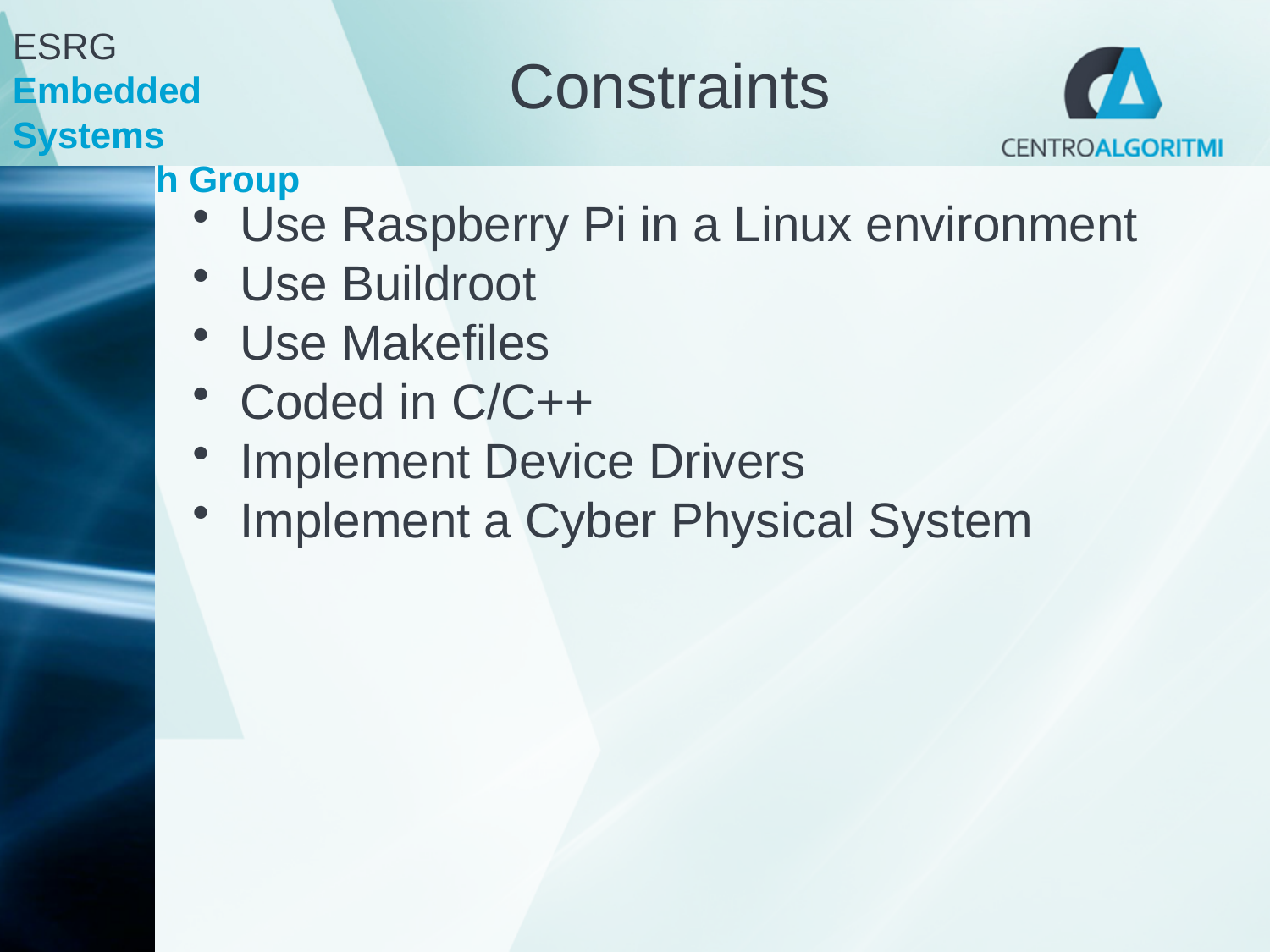

# Constraints
Use Raspberry Pi in a Linux environment
Use Buildroot
Use Makefiles
Coded in C/C++
Implement Device Drivers
Implement a Cyber Physical System